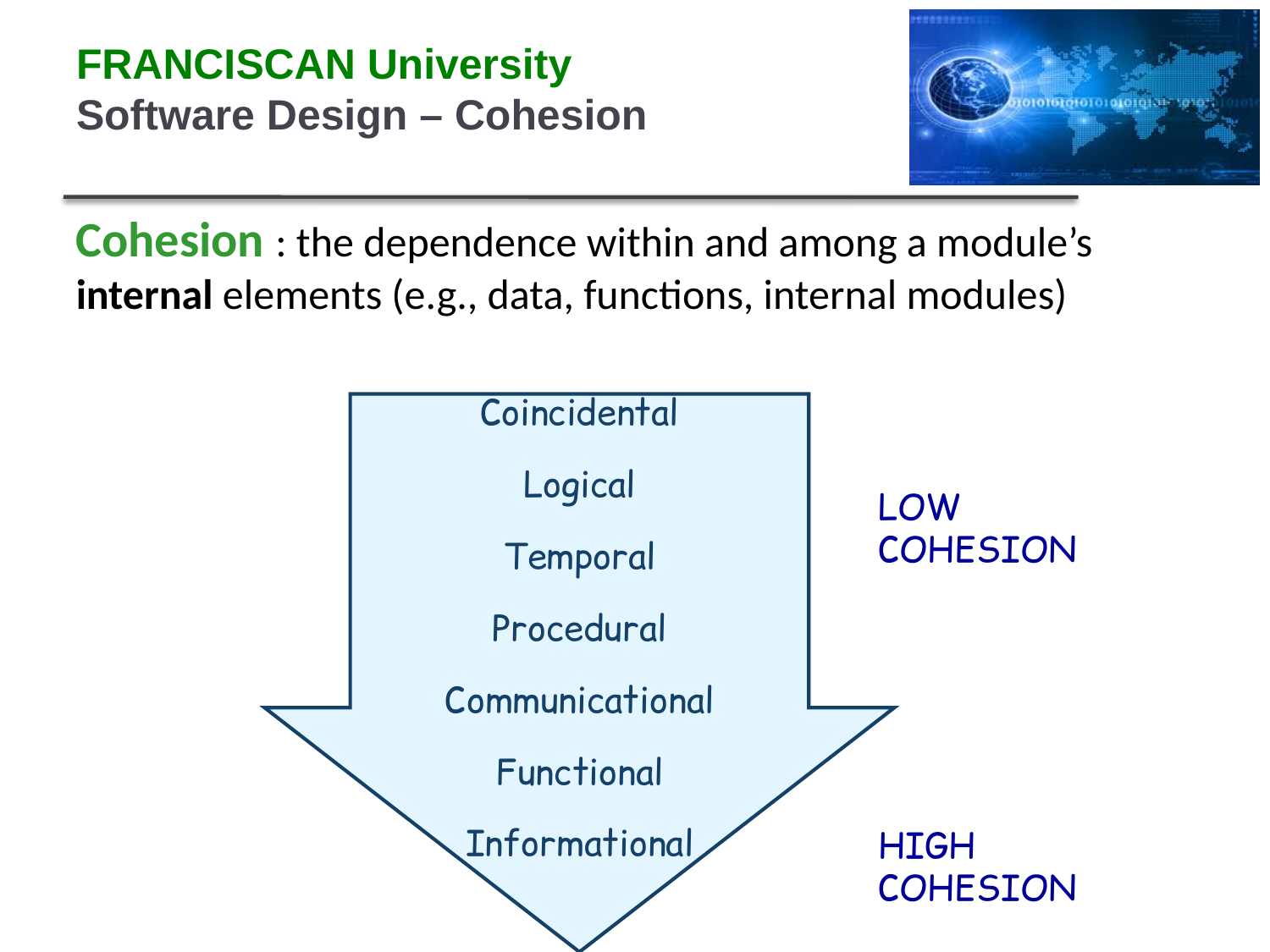

FRANCISCAN University
Software Design – Cohesion
Cohesion : the dependence within and among a module’s internal elements (e.g., data, functions, internal modules)

Coincidental

Logical

Temporal

Procedural

Communicational

Functional

Informational
LOW COHESION

HIGH COHESION